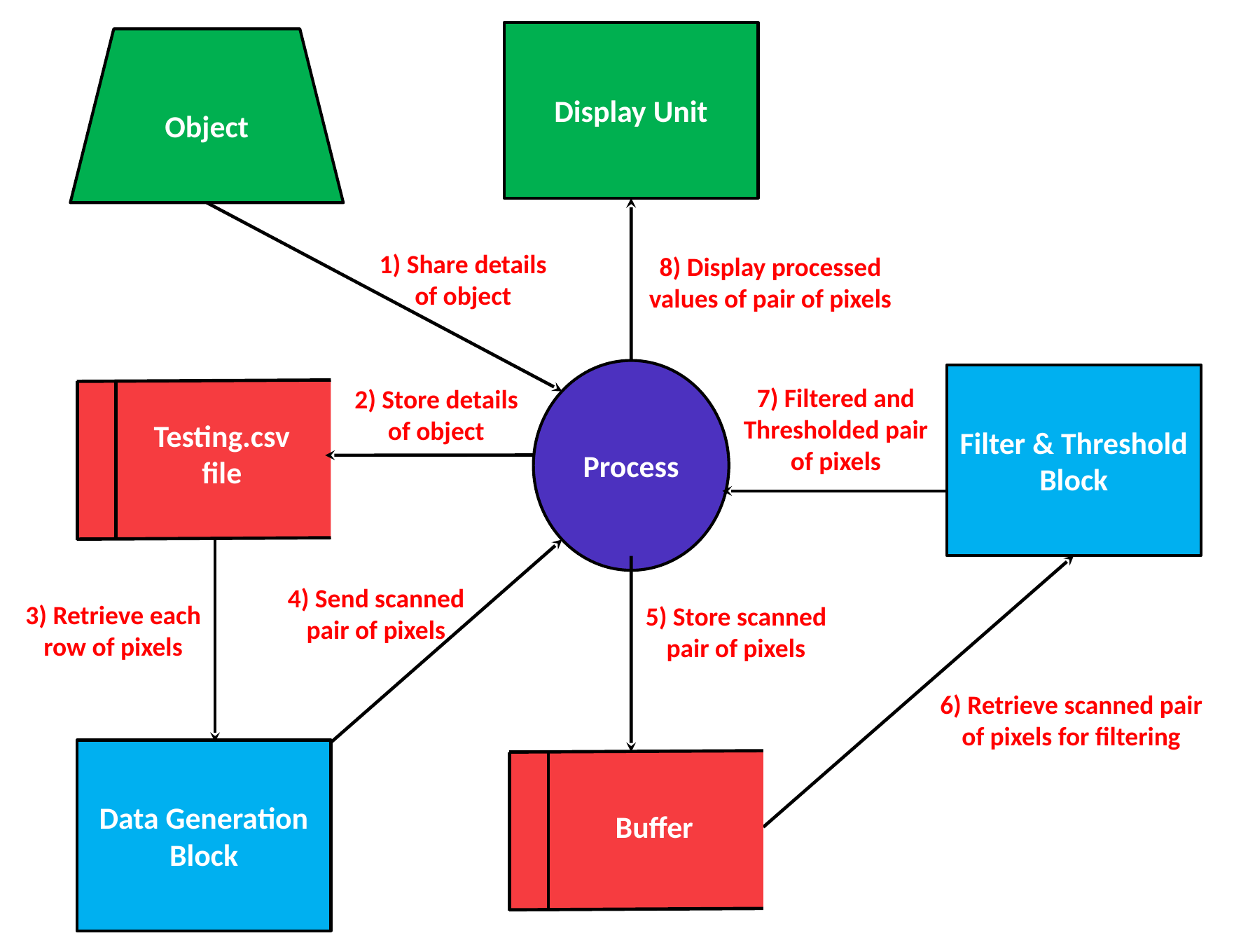

Display Unit
Object
1) Share details of object
8) Display processed values of pair of pixels
Process
Filter & Threshold Block
7) Filtered and Thresholded pair of pixels
2) Store details of object

Testing.csv file
4) Send scanned pair of pixels
3) Retrieve each row of pixels
5) Store scanned pair of pixels
6) Retrieve scanned pair of pixels for filtering
Data Generation Block

Buffer